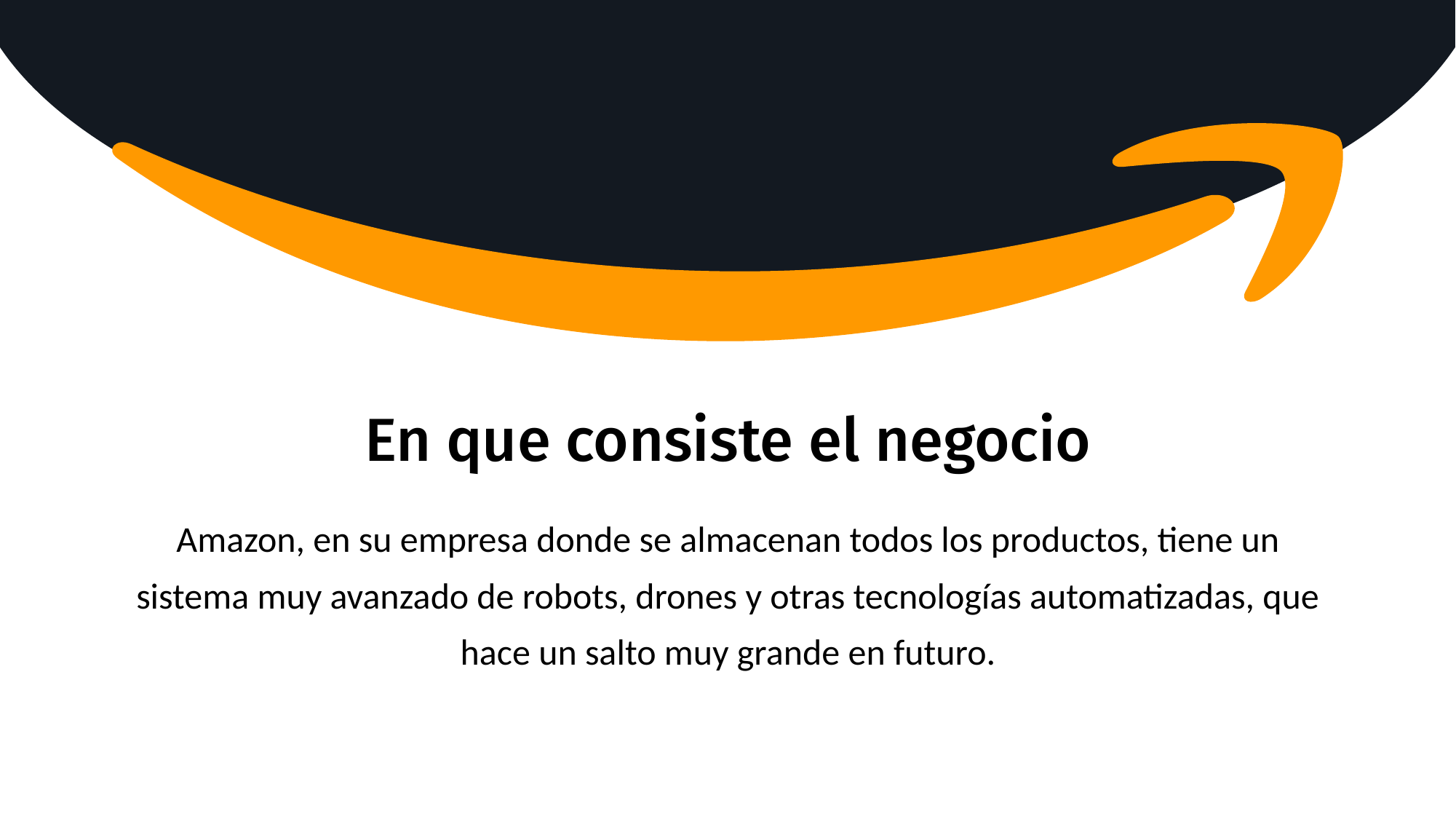

En que consiste el negocio
Amazon, en su empresa donde se almacenan todos los productos, tiene un sistema muy avanzado de robots, drones y otras tecnologías automatizadas, que hace un salto muy grande en futuro.